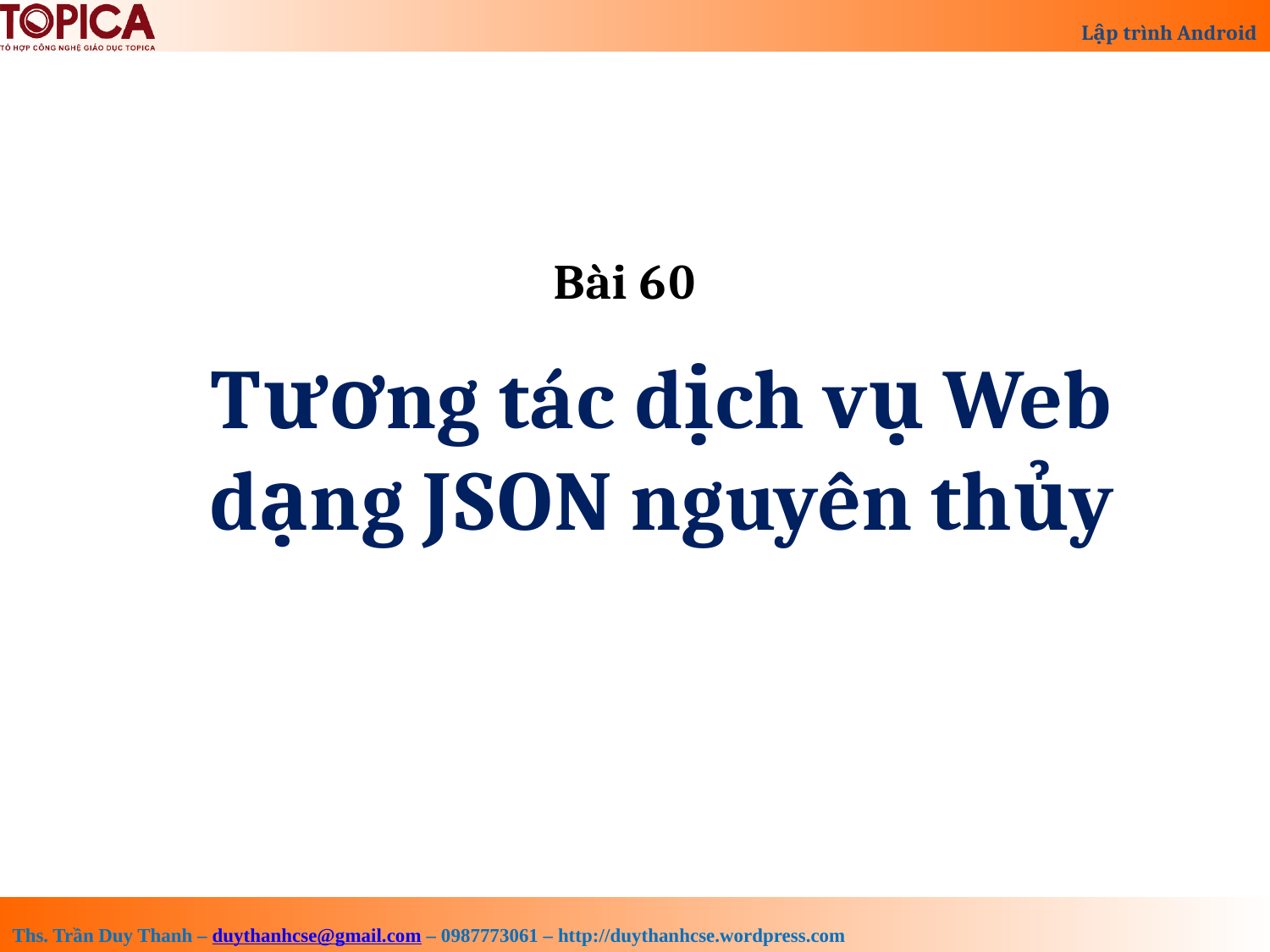

Bài 60
Tương tác dịch vụ Web dạng JSON nguyên thủy